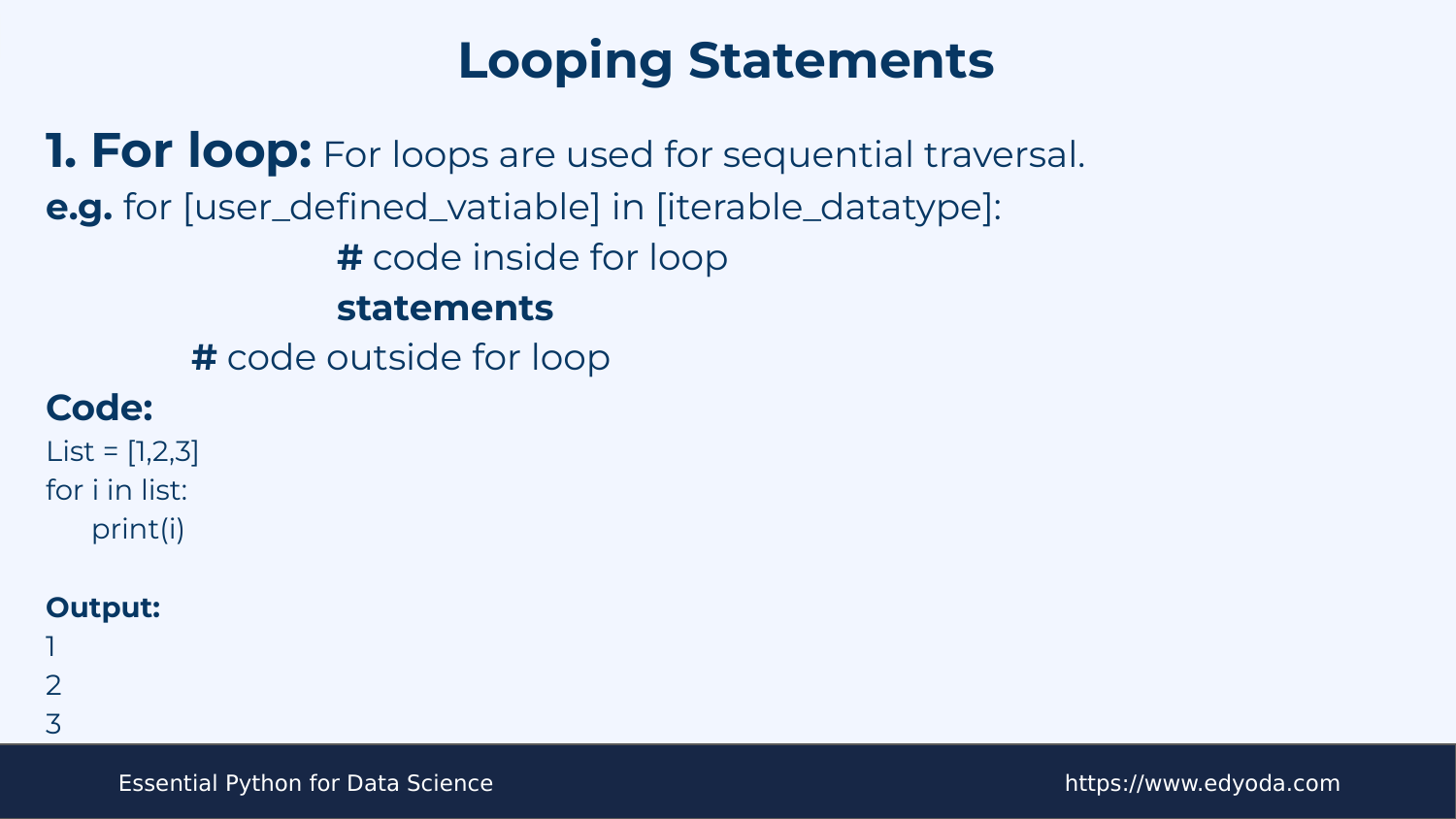

# Looping Statements

1. For loop: For loops are used for sequential traversal.
e.g. for [user_defined_vatiable] in [iterable_datatype]:
		# code inside for loop
		statements
	# code outside for loop
Code:
List = [1,2,3]
for i in list:
      print(i)

Output:
1
2
3

Essential Python for Data Science
https://www.edyoda.com